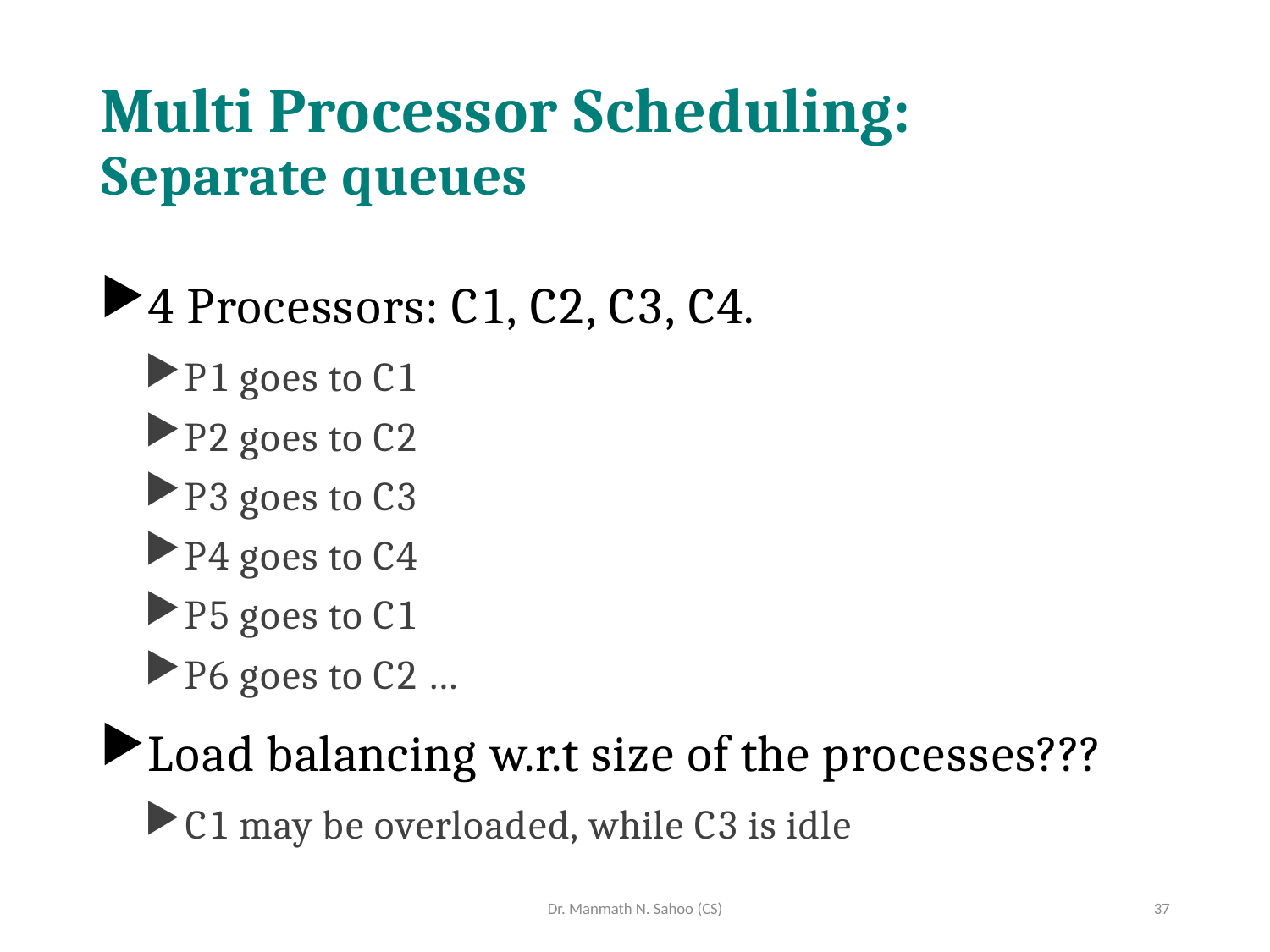

# Multi Processor Scheduling: Separate queues
4 Processors: C1, C2, C3, C4.
P1 goes to C1
P2 goes to C2
P3 goes to C3
P4 goes to C4
P5 goes to C1
P6 goes to C2 …
Load balancing w.r.t size of the processes???
C1 may be overloaded, while C3 is idle

Dr. Manmath N. Sahoo (CS)
37